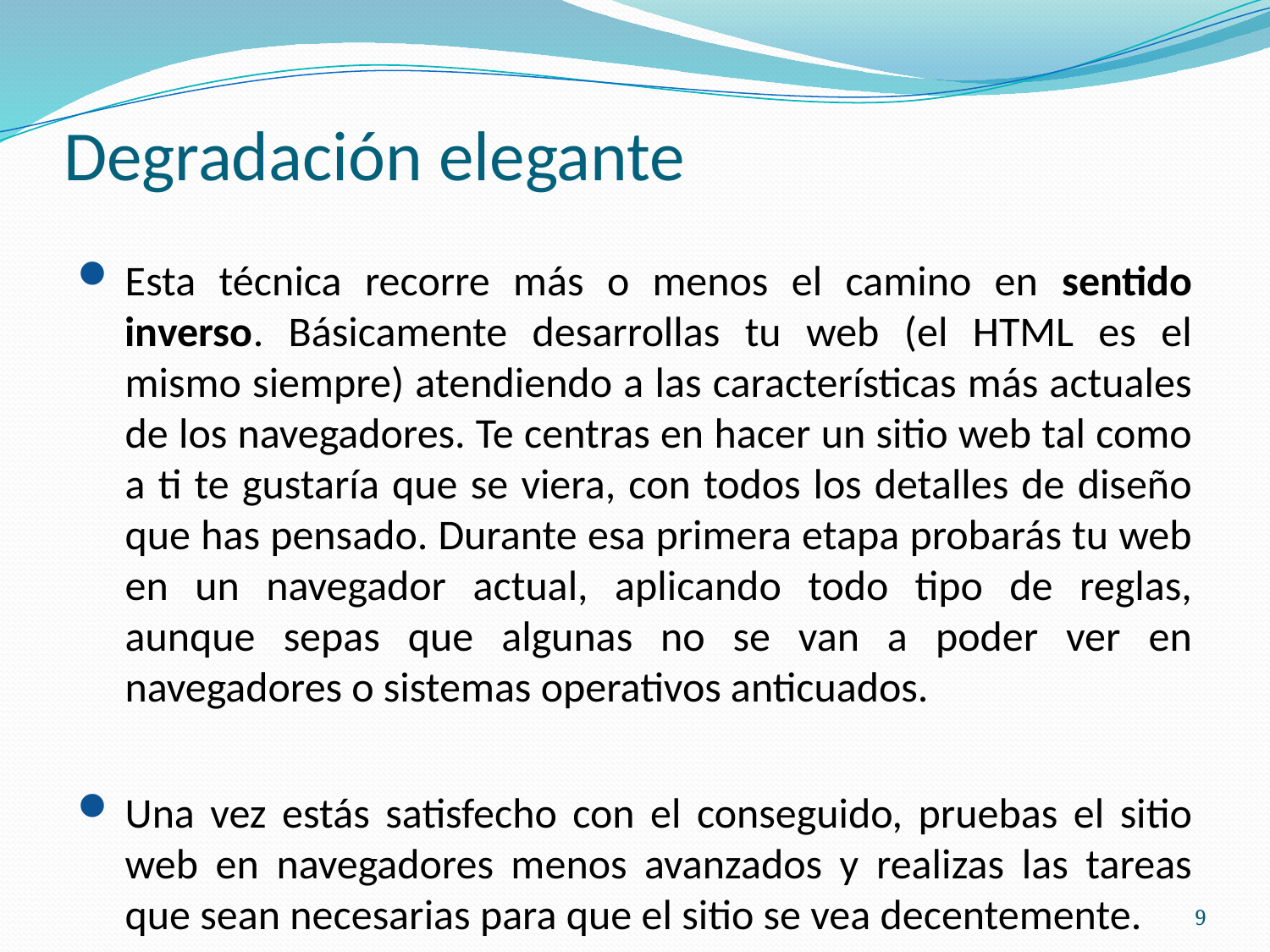

# Degradación elegante

Esta técnica recorre más o menos el camino en sentido inverso. Básicamente desarrollas tu web (el HTML es el mismo siempre) atendiendo a las características más actuales de los navegadores. Te centras en hacer un sitio web tal como a ti te gustaría que se viera, con todos los detalles de diseño que has pensado. Durante esa primera etapa probarás tu web en un navegador actual, aplicando todo tipo de reglas, aunque sepas que algunas no se van a poder ver en navegadores o sistemas operativos anticuados.

Una vez estás satisfecho con el conseguido, pruebas el sitio web en navegadores menos avanzados y realizas las tareas que sean necesarias para que el sitio se vea decentemente.

9